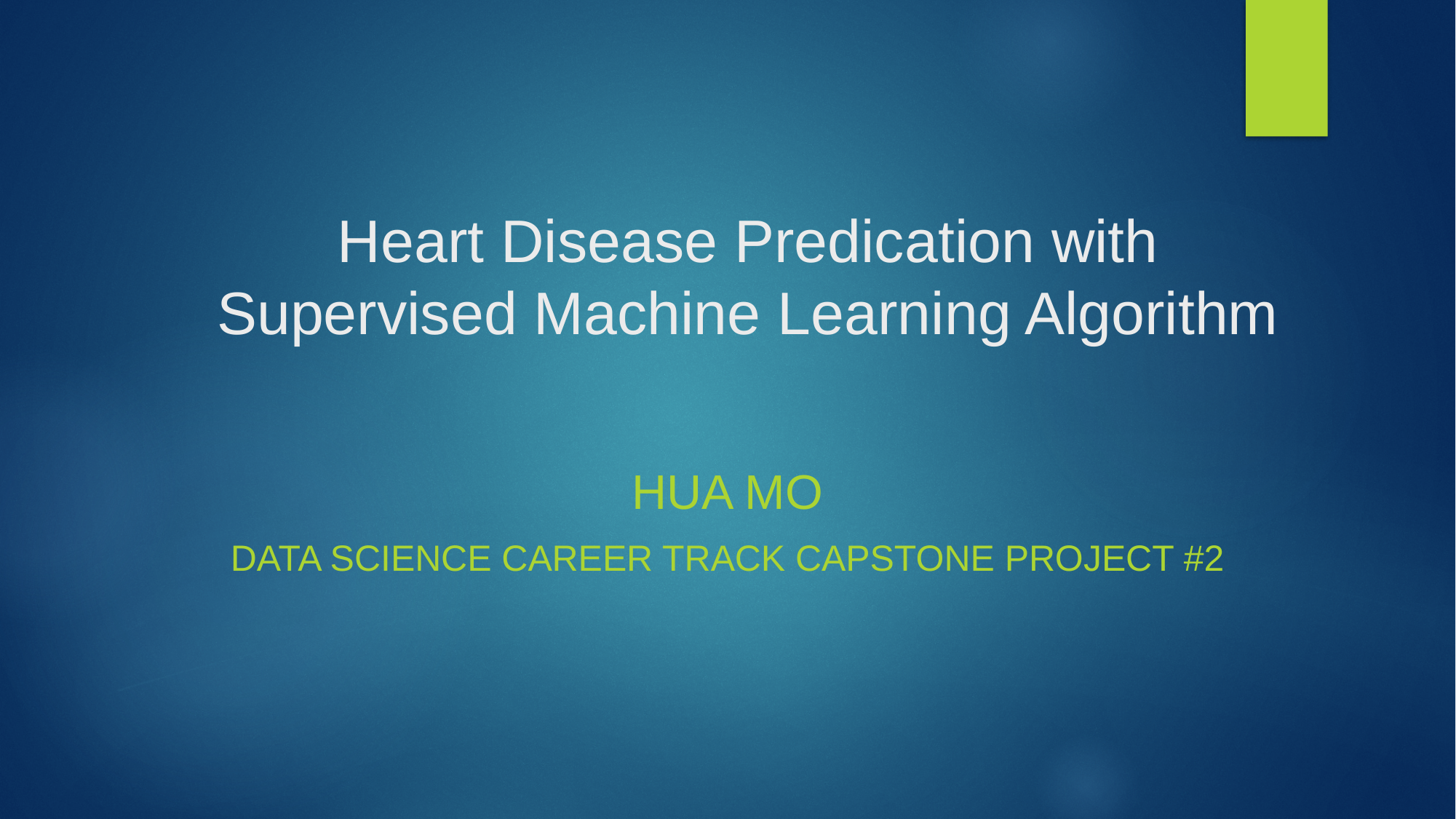

# Heart Disease Predication with Supervised Machine Learning Algorithm
Hua Mo
Data Science Career Track Capstone Project #2